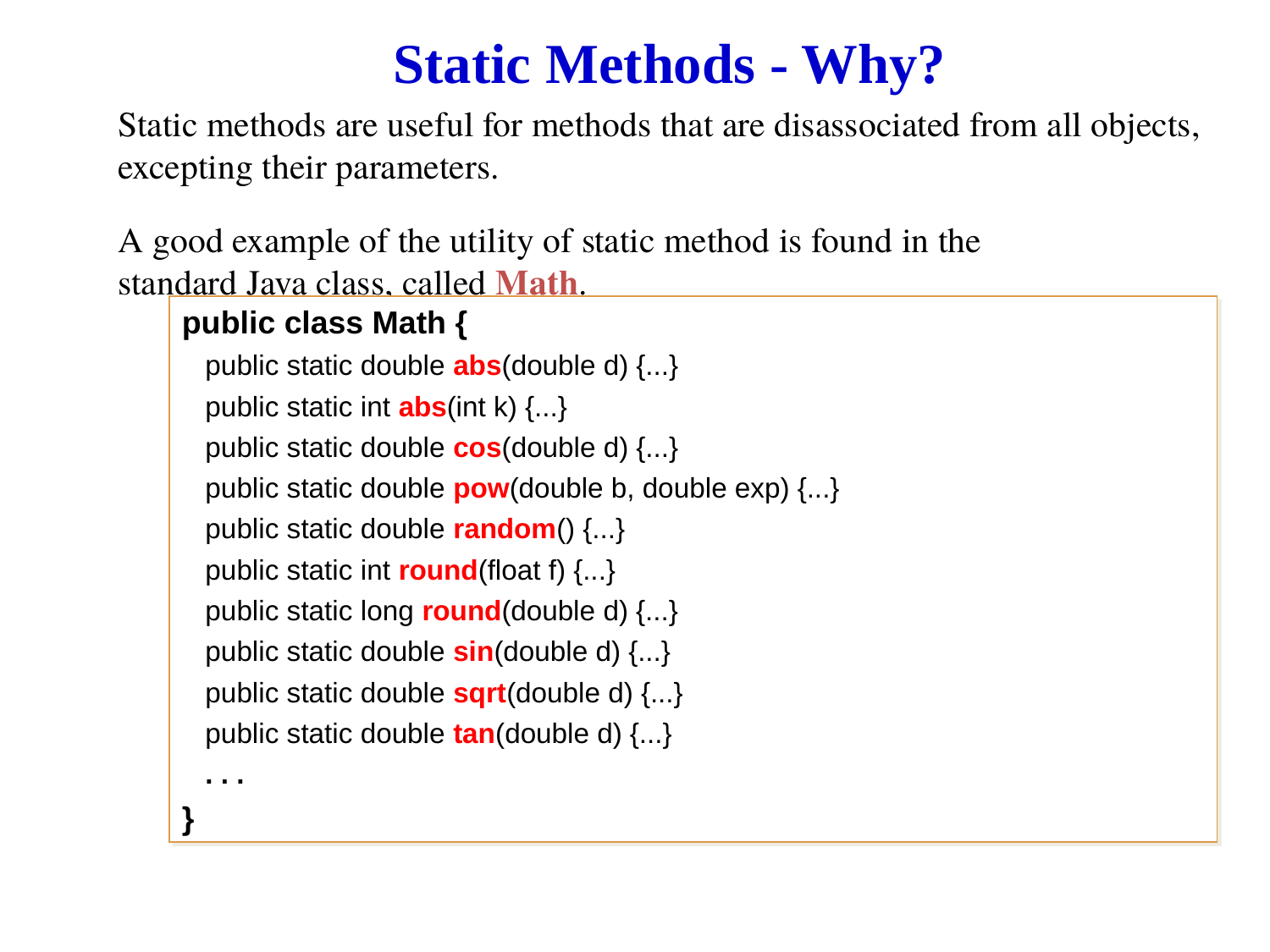

Static Methods - Why?
Static methods are useful for methods that are disassociated from all objects, excepting their parameters.
A good example of the utility of static method is found in the standard Java class, called Math.
public class Math {
   public static double abs(double d) {...}
   public static int abs(int k) {...}
   public static double cos(double d) {...}
   public static double pow(double b, double exp) {...}
   public static double random() {...}
   public static int round(float f) {...}
   public static long round(double d) {...}
   public static double sin(double d) {...}
   public static double sqrt(double d) {...}
   public static double tan(double d) {...}
   . . .
}